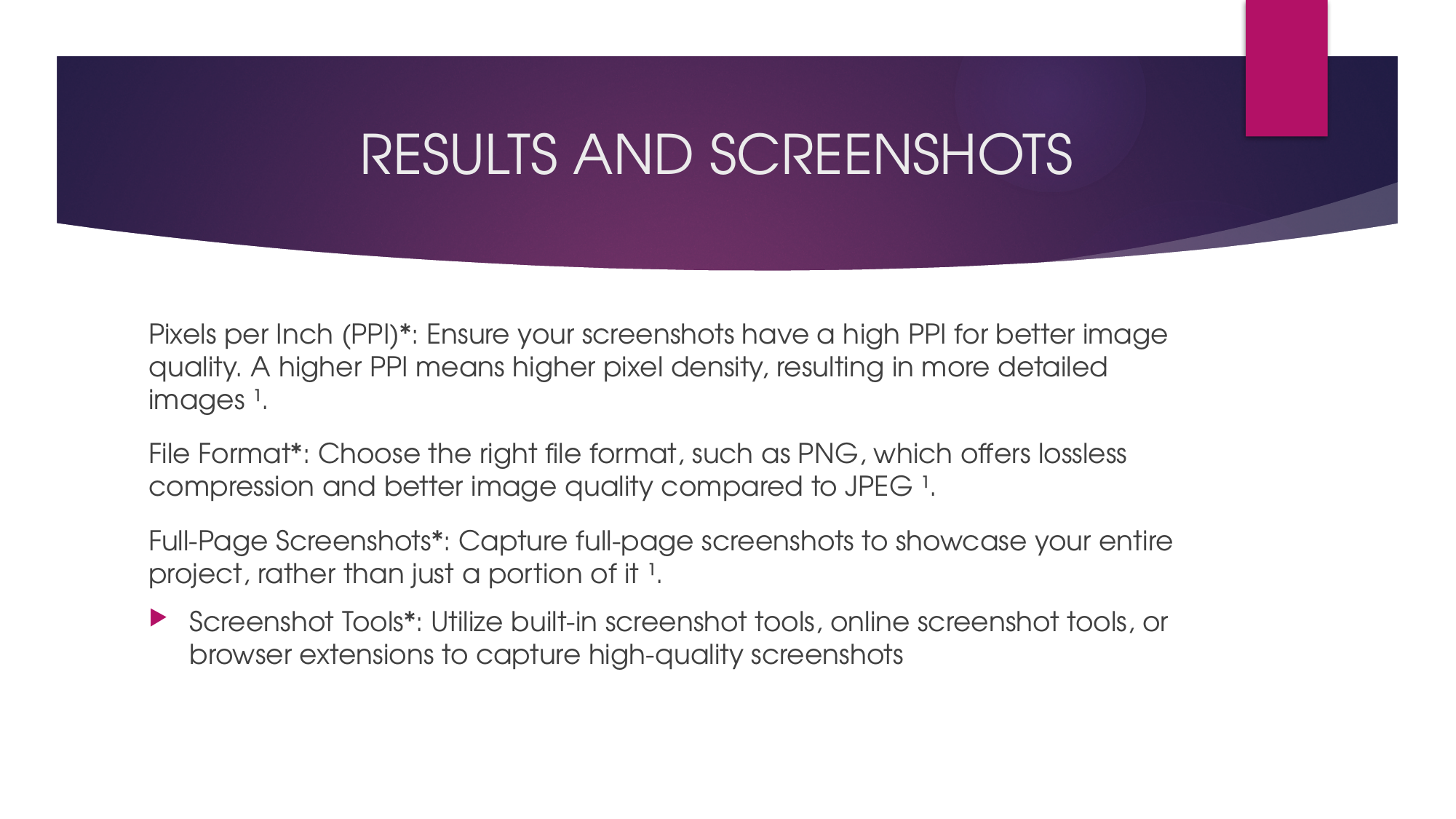

# RESULTS AND SCREENSHOTS
Pixels per Inch (PPI)*: Ensure your screenshots have a high PPI for better image quality. A higher PPI means higher pixel density, resulting in more detailed images ¹.
File Format*: Choose the right file format, such as PNG, which offers lossless compression and better image quality compared to JPEG ¹.
Full-Page Screenshots*: Capture full-page screenshots to showcase your entire project, rather than just a portion of it ¹.
Screenshot Tools*: Utilize built-in screenshot tools, online screenshot tools, or browser extensions to capture high-quality screenshots